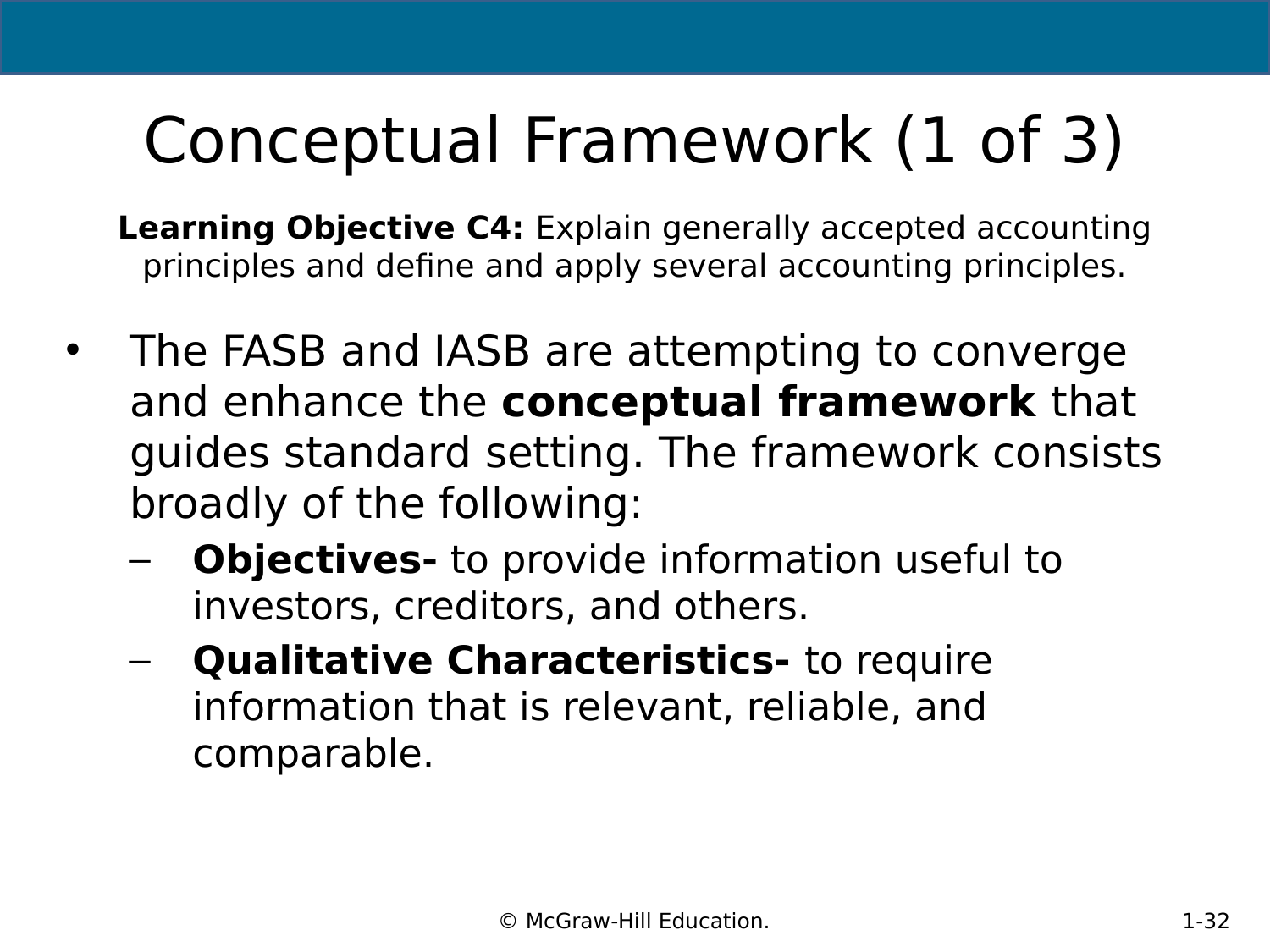

# Conceptual Framework (1 of 3)
Learning Objective C4: Explain generally accepted accounting principles and define and apply several accounting principles.
The FASB and IASB are attempting to converge and enhance the conceptual framework that guides standard setting. The framework consists broadly of the following:
Objectives- to provide information useful to investors, creditors, and others.
Qualitative Characteristics- to require information that is relevant, reliable, and comparable.